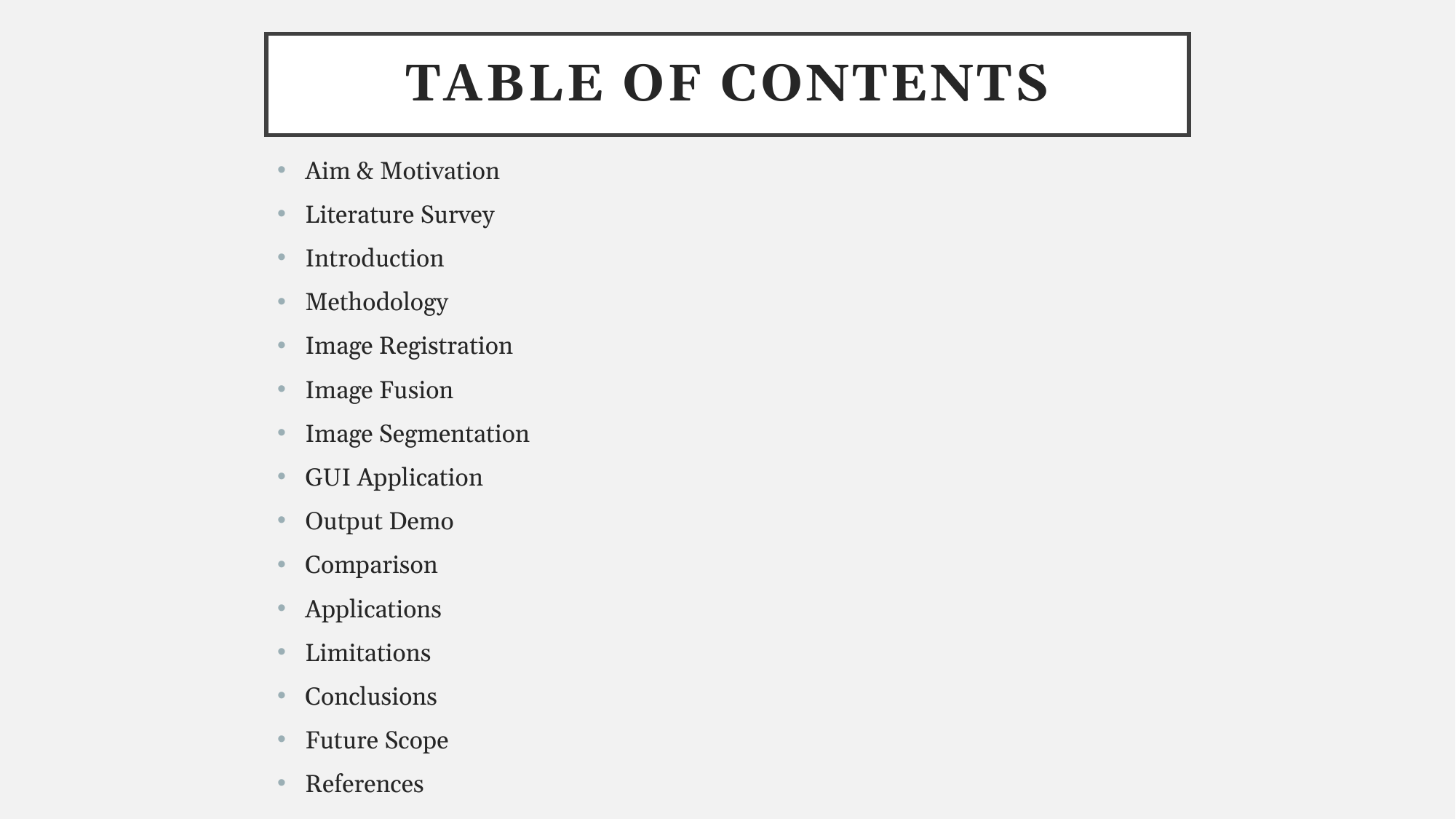

# TABLE OF CONTENTS
Aim & Motivation
Literature Survey
Introduction
Methodology
Image Registration
Image Fusion
Image Segmentation
GUI Application
Output Demo
Comparison
Applications
Limitations
Conclusions
Future Scope
References